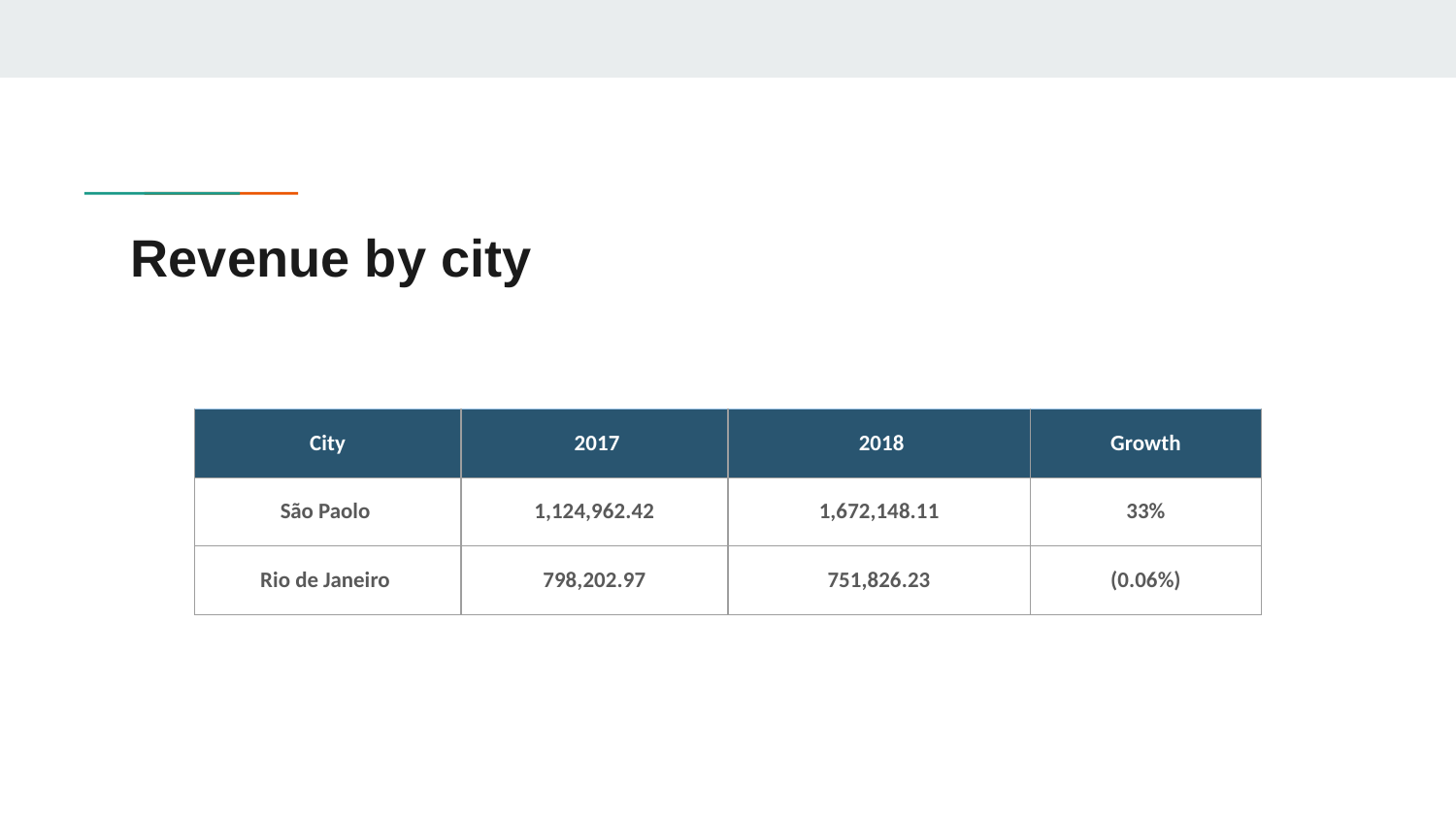

# Revenue by city

| City | 2017 | 2018 | Growth |
| --- | --- | --- | --- |
| São Paolo | 1,124,962.42 | 1,672,148.11 | 33% |
| Rio de Janeiro | 798,202.97 | 751,826.23 | (0.06%) |